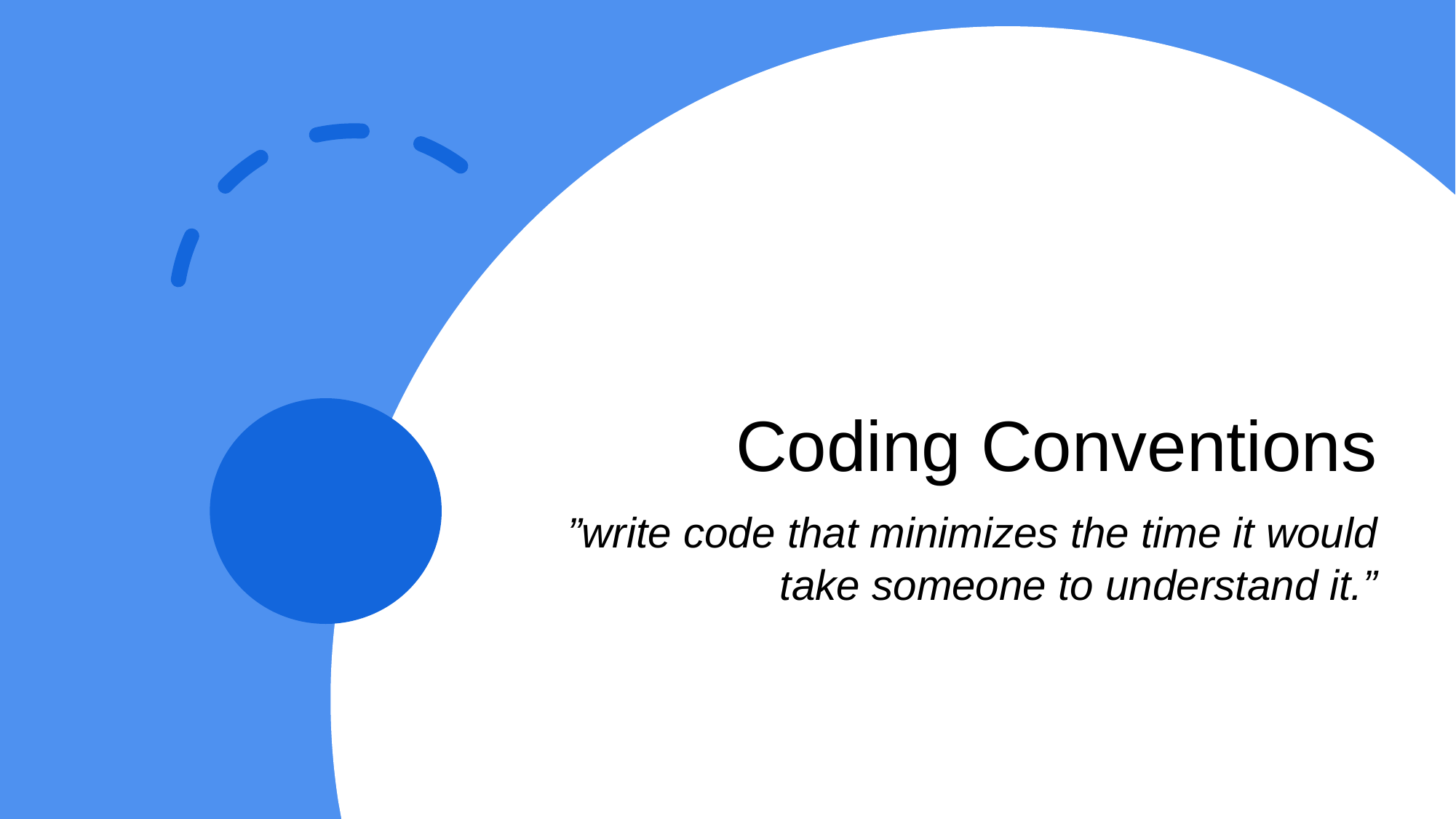

# Coding Conventions ”write code that minimizes the time it would take someone to understand it.”